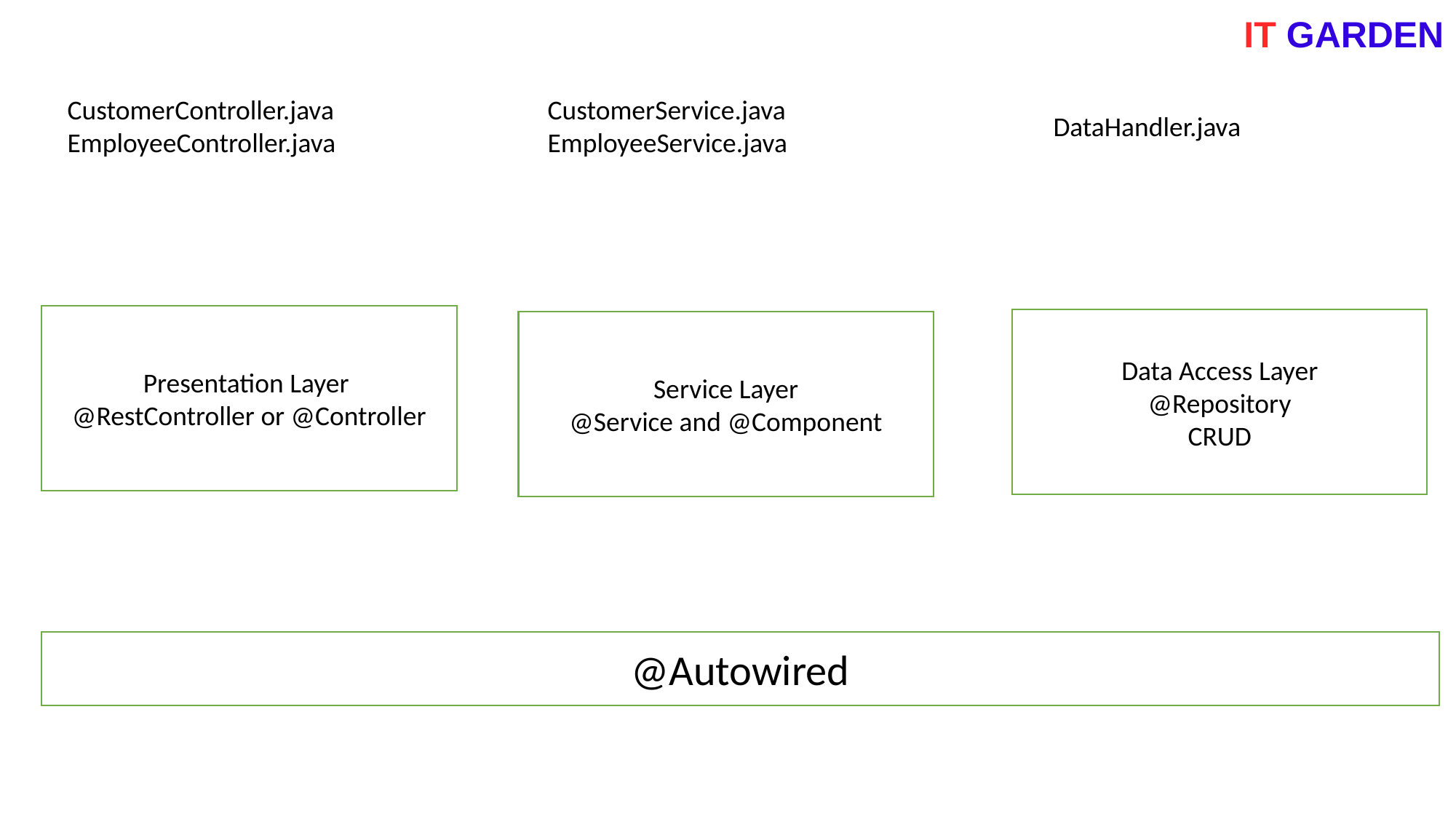

IT GARDEN
CustomerController.java
EmployeeController.java
CustomerService.java
EmployeeService.java
DataHandler.java

Presentation Layer
@RestController or @Controller
Data Access Layer
@Repository
CRUD
Service Layer
@Service and @Component
@Autowired